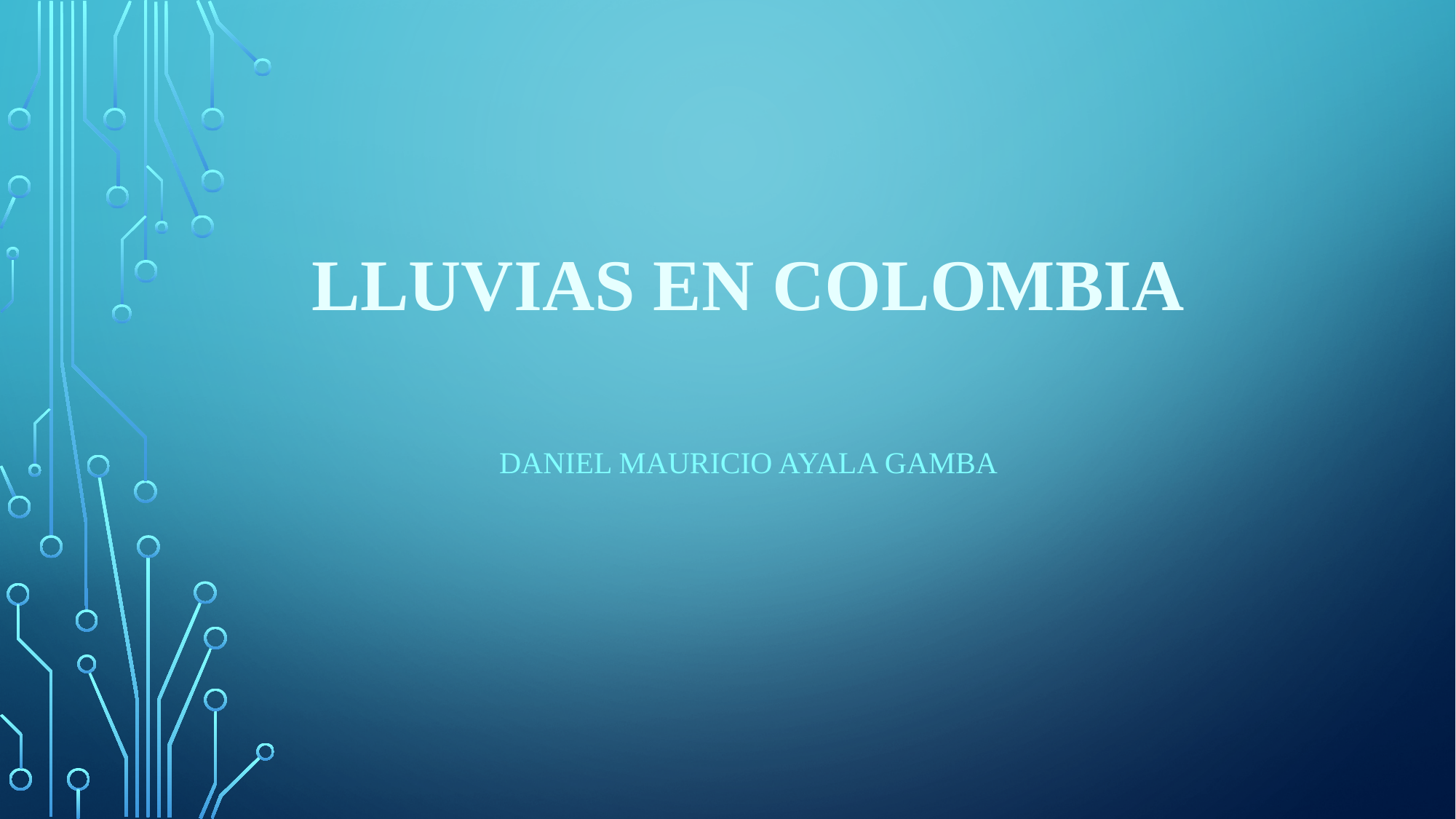

# Lluvias en colombia
DANIEL MAURICIO AYALA GAMBA